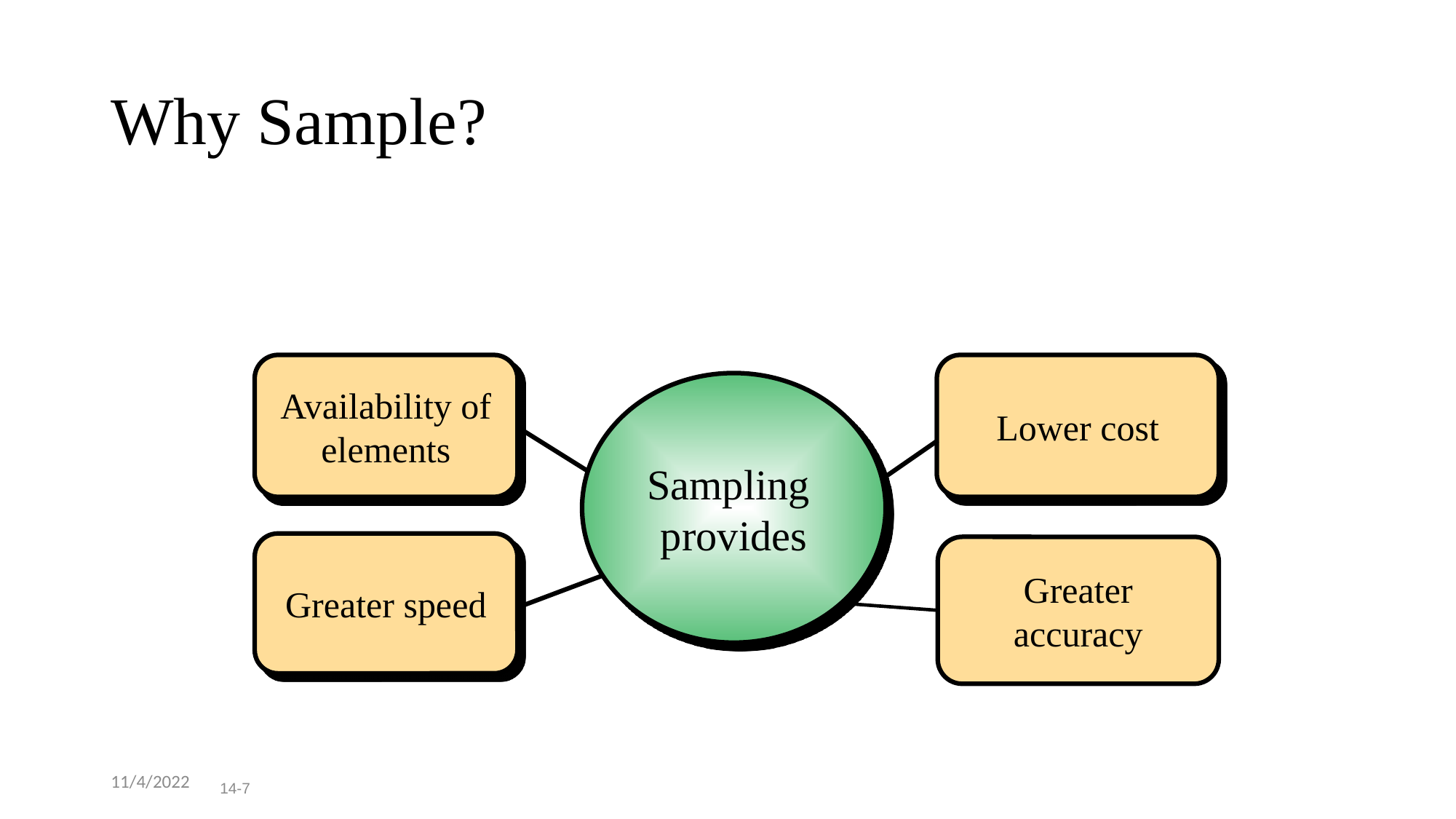

# Why Sample?
Availability of elements
Lower cost
Sampling
provides

Greater speed

Greater accuracy
11/4/2022
14-7